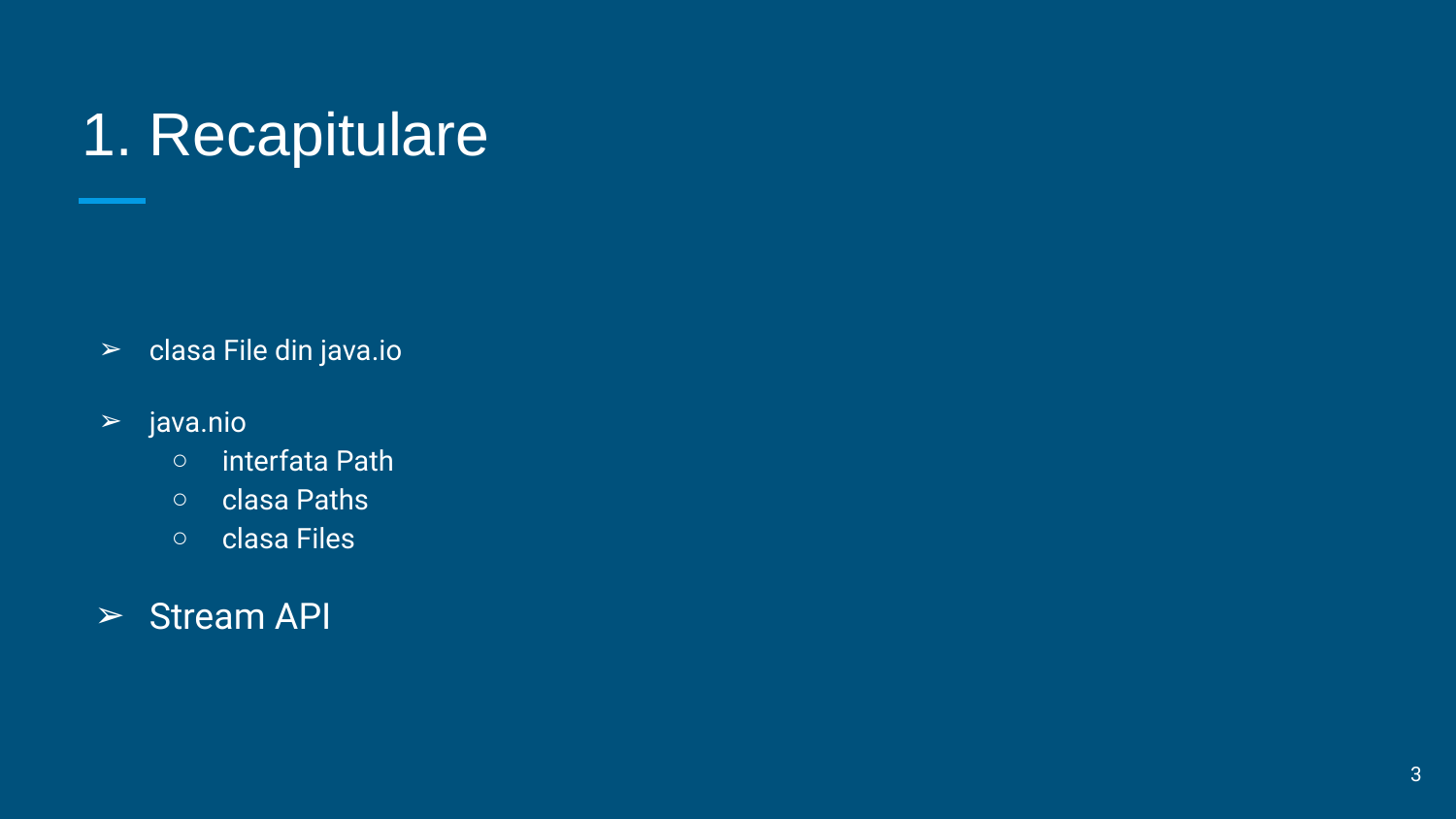

# Recapitulare
clasa File din java.io
java.nio
interfata Path
clasa Paths
clasa Files
Stream API
3